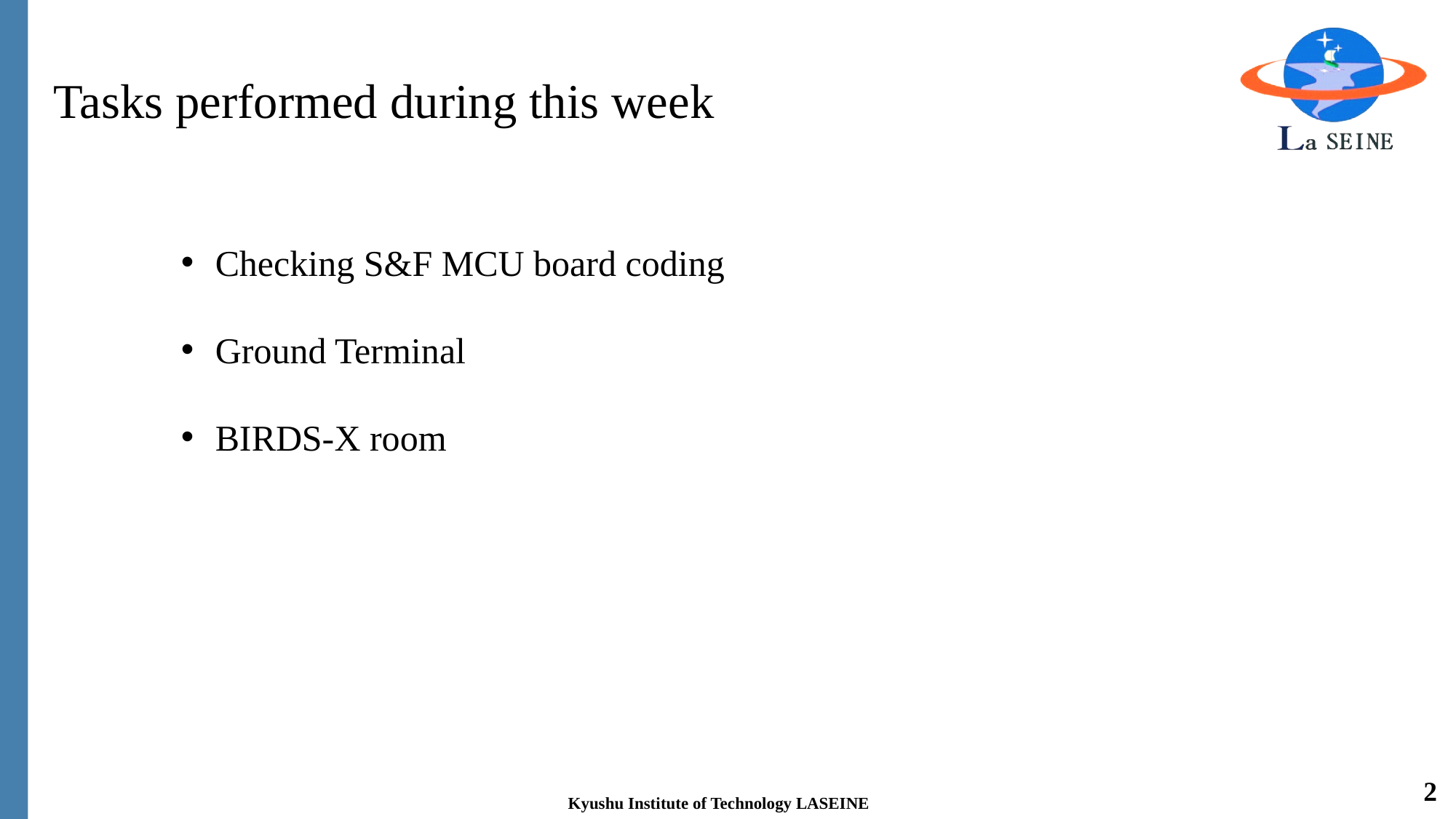

Tasks performed during this week
Checking S&F MCU board coding

Ground Terminal

BIRDS-X room

2